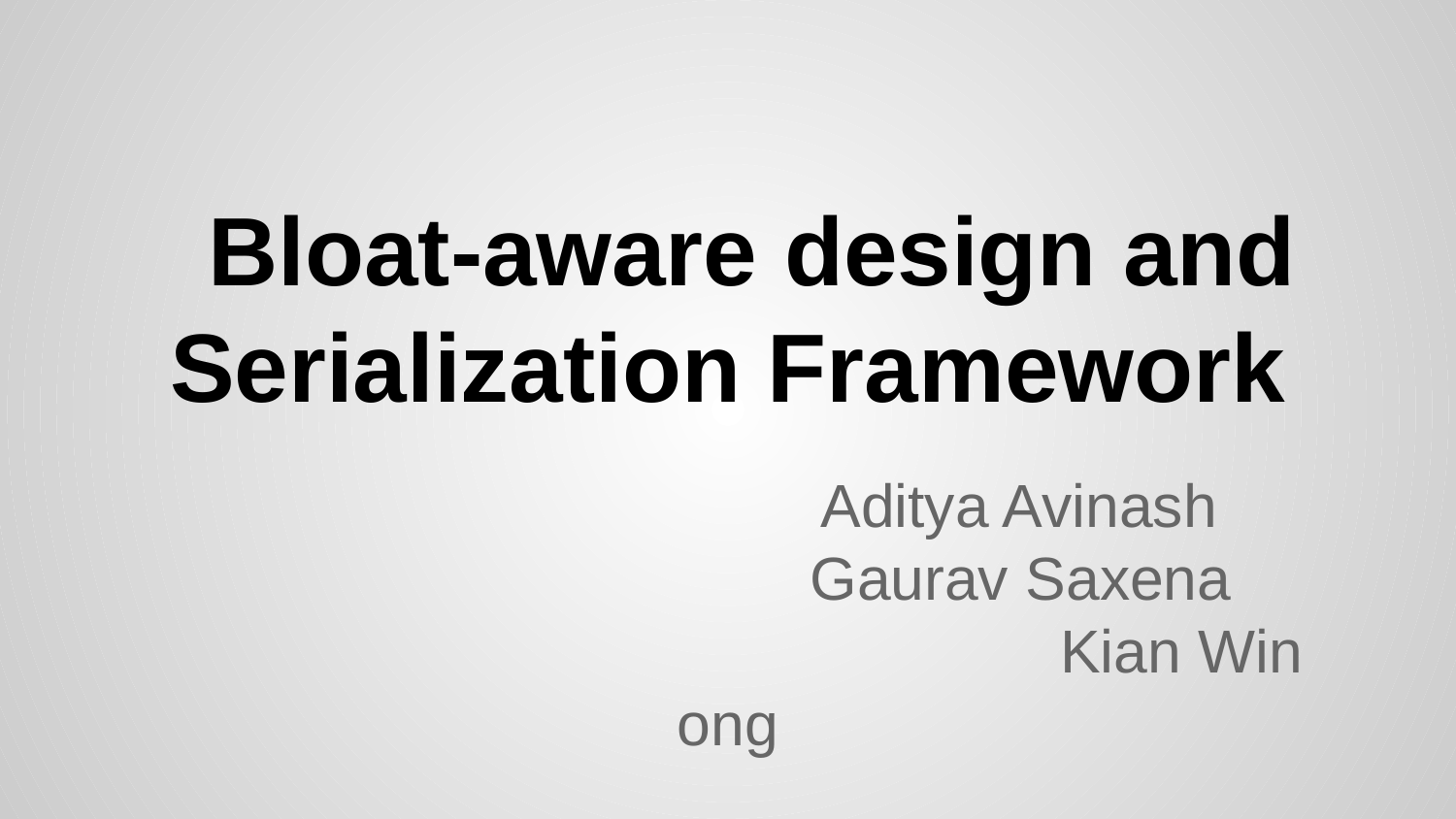

# Bloat-aware design and Serialization Framework
Aditya Avinash
                                   Gaurav Saxena
       						  Kian Win ong